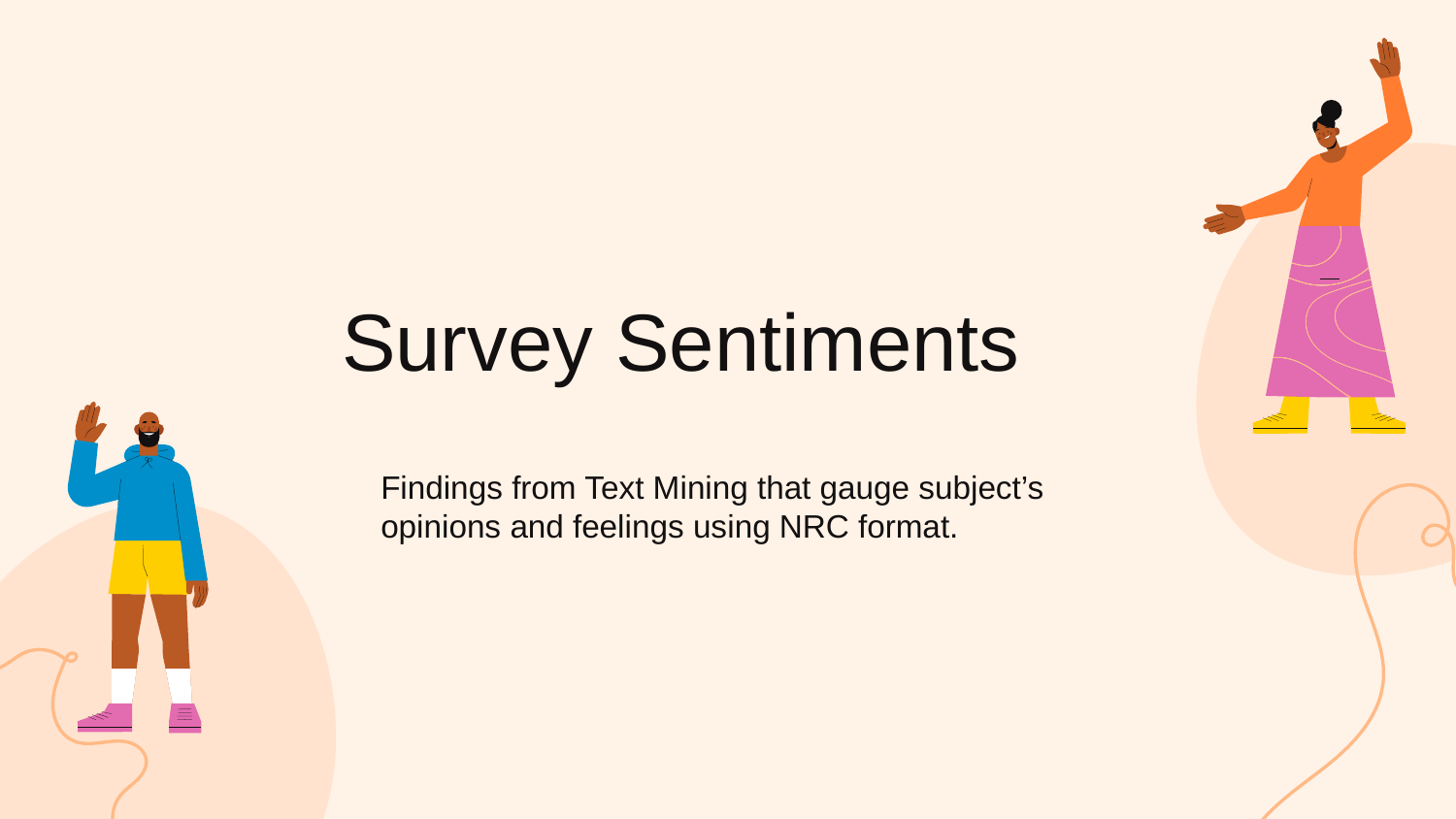

# Survey Sentiments

Findings from Text Mining that gauge subject’s opinions and feelings using NRC format.